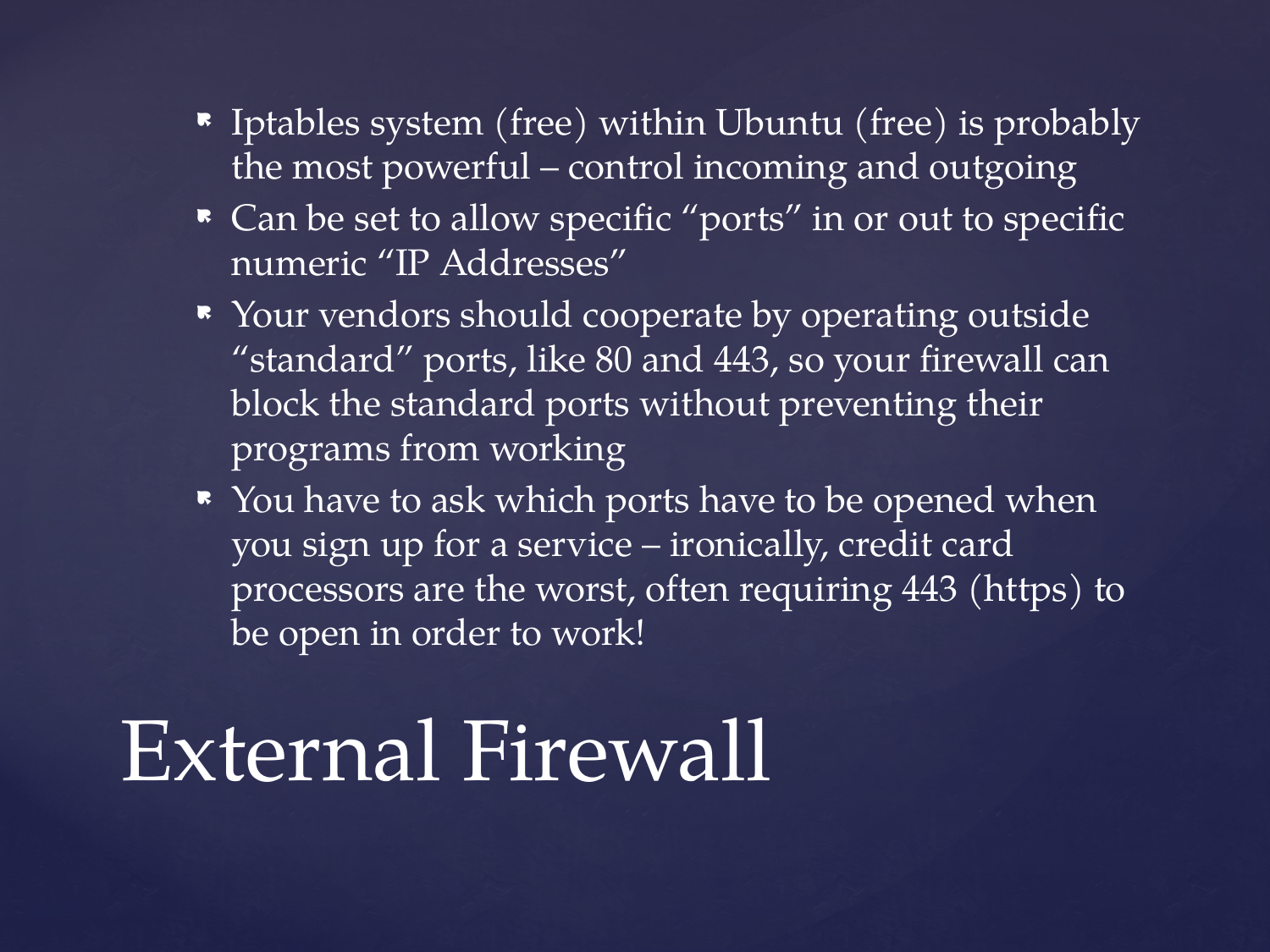

Iptables system (free) within Ubuntu (free) is probably the most powerful – control incoming and outgoing
Can be set to allow specific “ports” in or out to specific numeric “IP Addresses”
Your vendors should cooperate by operating outside “standard” ports, like 80 and 443, so your firewall can block the standard ports without preventing their programs from working
You have to ask which ports have to be opened when you sign up for a service – ironically, credit card processors are the worst, often requiring 443 (https) to be open in order to work!
# External Firewall